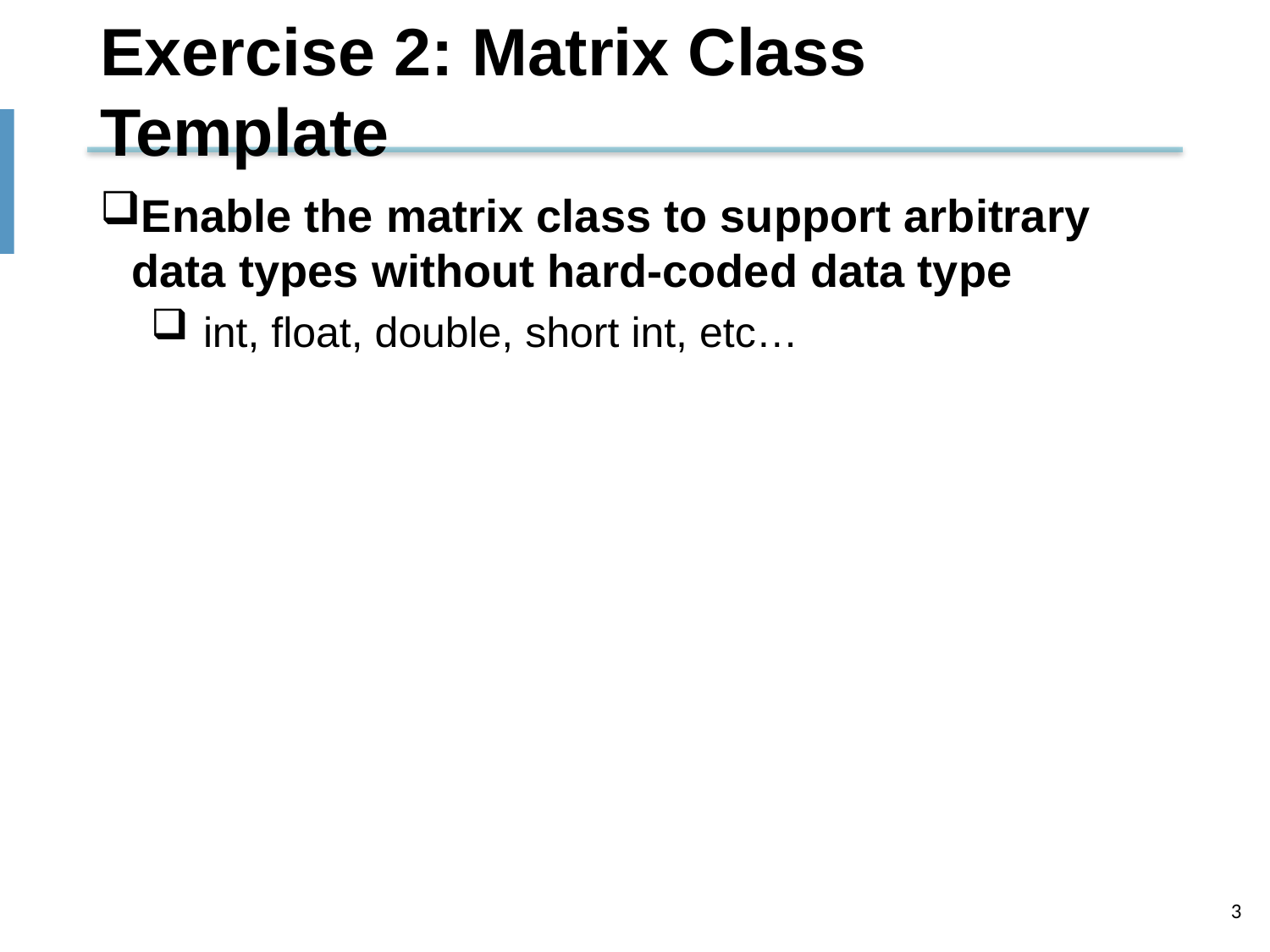

# Exercise 2: Matrix Class Template
Enable the matrix class to support arbitrary data types without hard-coded data type
int, float, double, short int, etc…

3